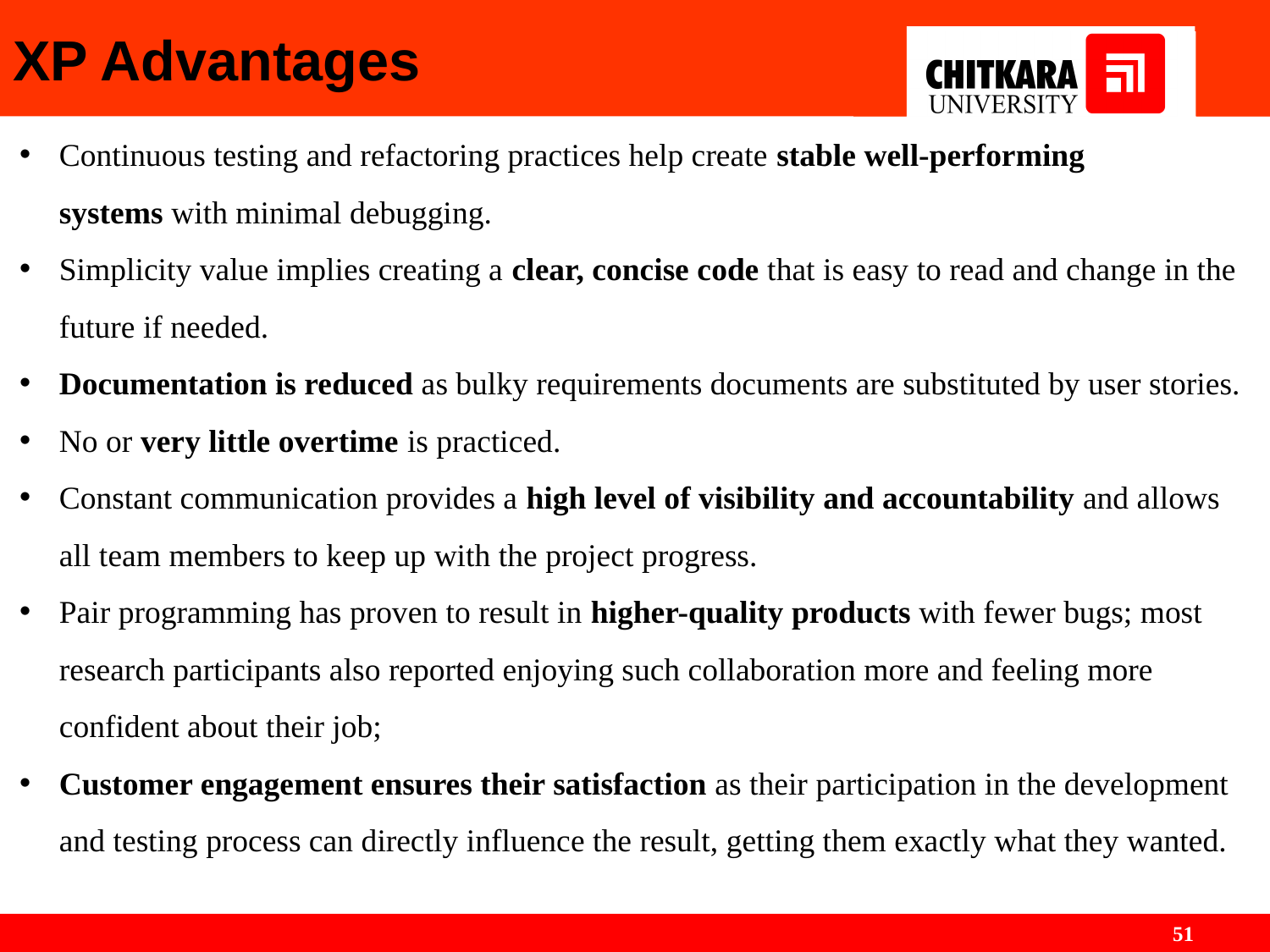

# XP Advantages
Continuous testing and refactoring practices help create stable well-performing systems with minimal debugging.
Simplicity value implies creating a clear, concise code that is easy to read and change in the future if needed.
Documentation is reduced as bulky requirements documents are substituted by user stories.
No or very little overtime is practiced.
Constant communication provides a high level of visibility and accountability and allows all team members to keep up with the project progress.
Pair programming has proven to result in higher-quality products with fewer bugs; most research participants also reported enjoying such collaboration more and feeling more confident about their job;
Customer engagement ensures their satisfaction as their participation in the development and testing process can directly influence the result, getting them exactly what they wanted.

51